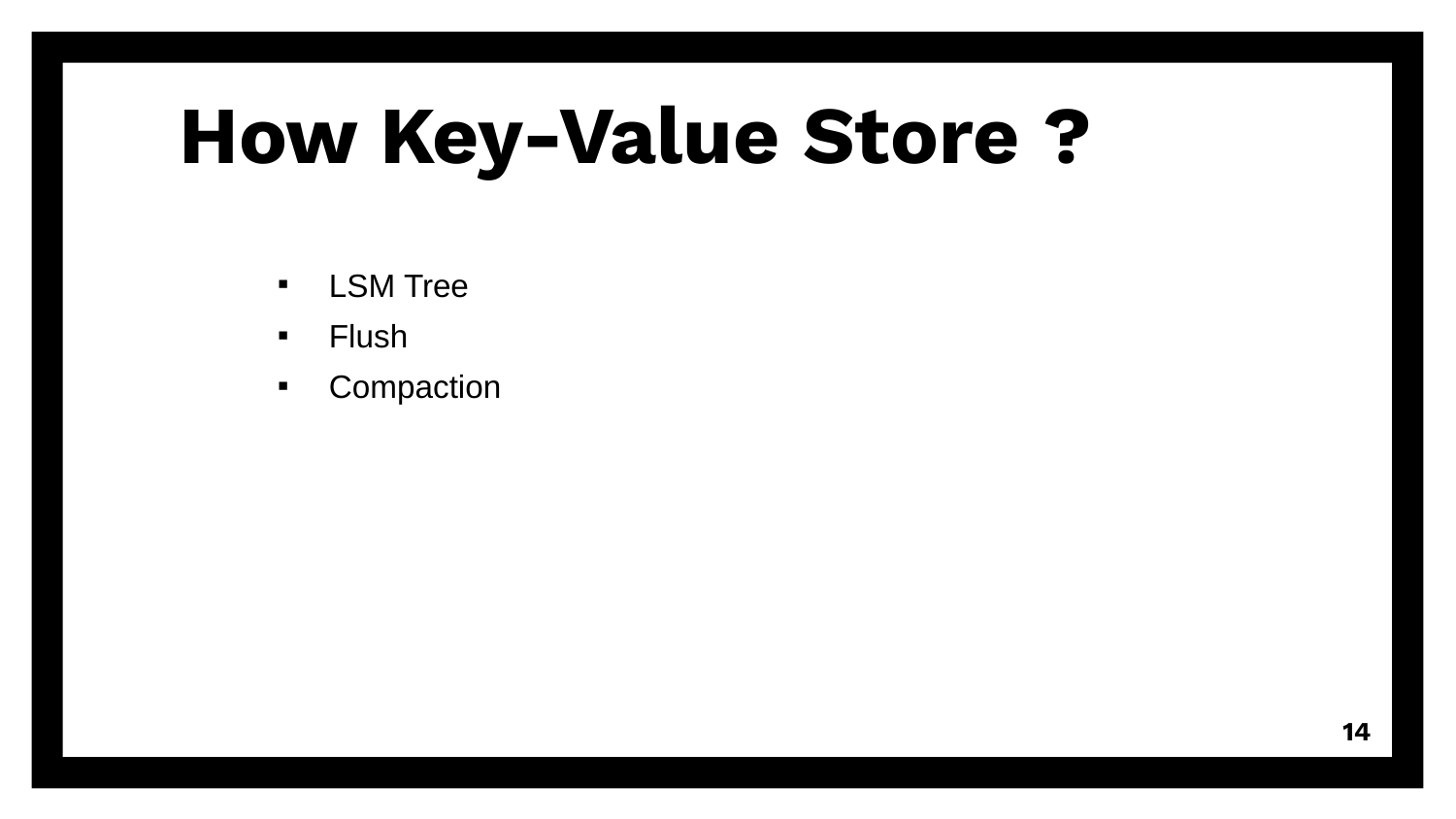

How Key-Value Store ?
LSM Tree
Flush
Compaction
14